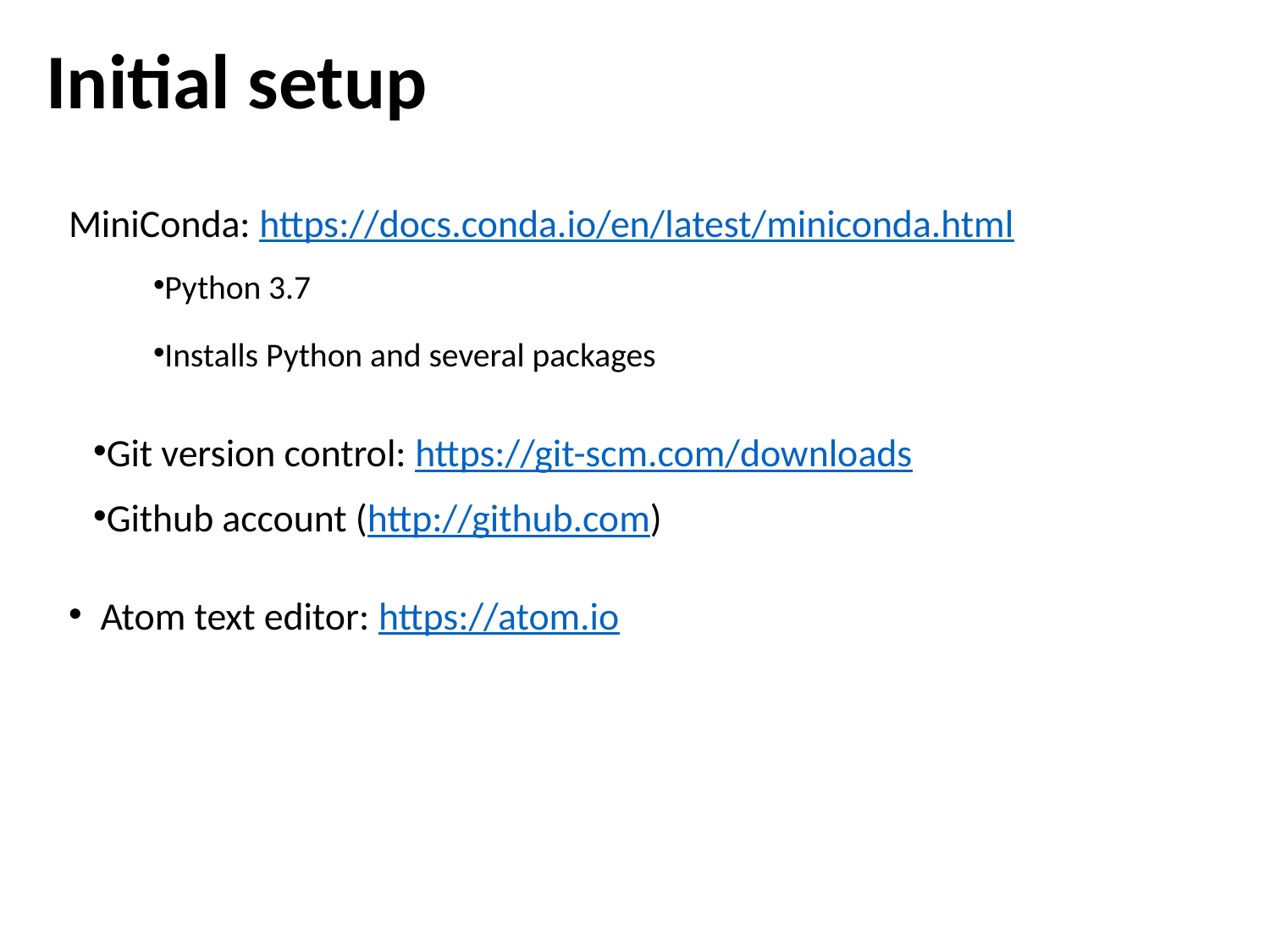

Initial setup
MiniConda: https://docs.conda.io/en/latest/miniconda.html

Python 3.7

Installs Python and several packages

Git version control: https://git-scm.com/downloads

Github account (http://github.com)

Atom text editor: https://atom.io